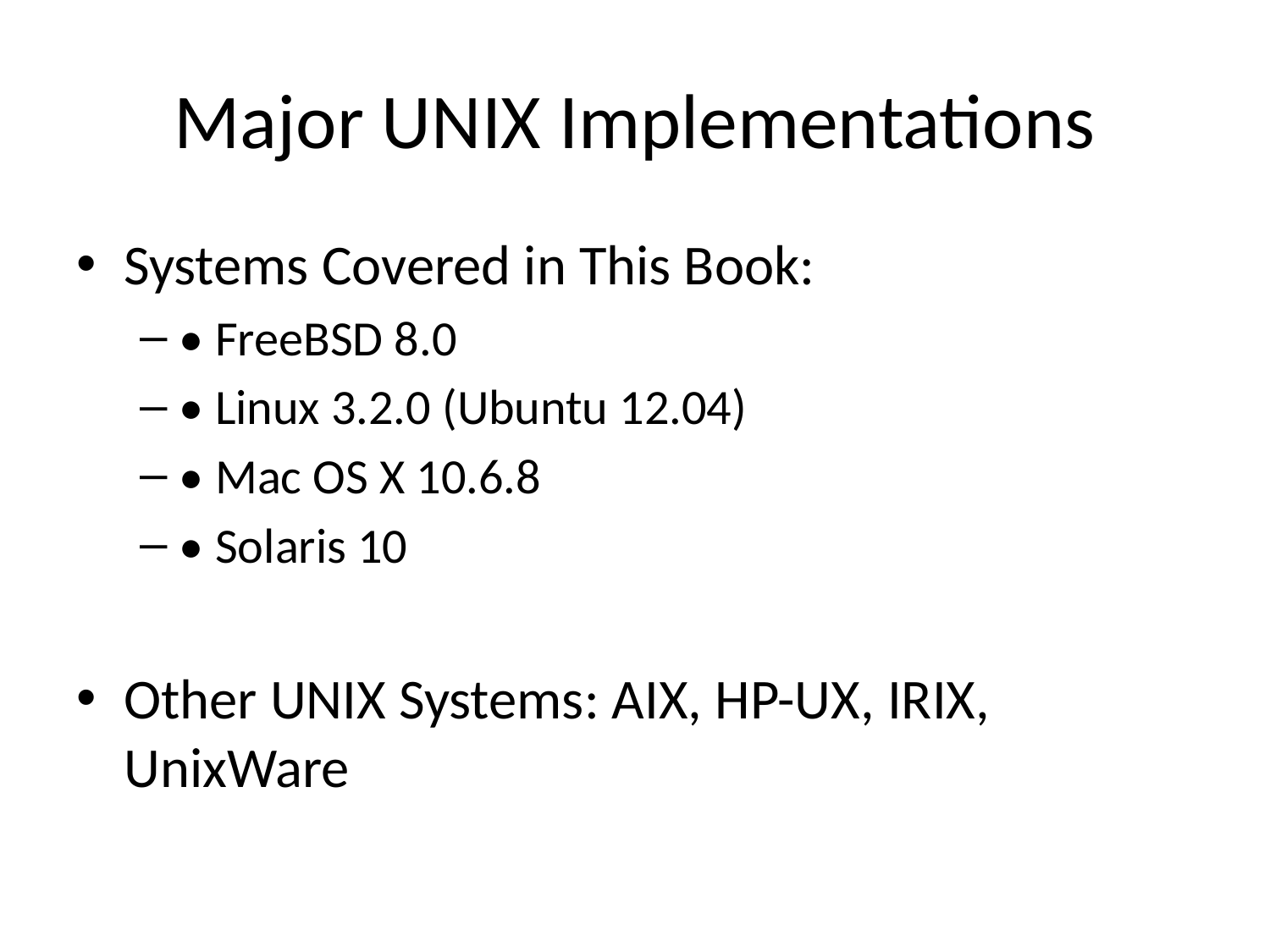

# Major UNIX Implementations
Systems Covered in This Book:
• FreeBSD 8.0
• Linux 3.2.0 (Ubuntu 12.04)
• Mac OS X 10.6.8
• Solaris 10

Other UNIX Systems: AIX, HP-UX, IRIX, UnixWare